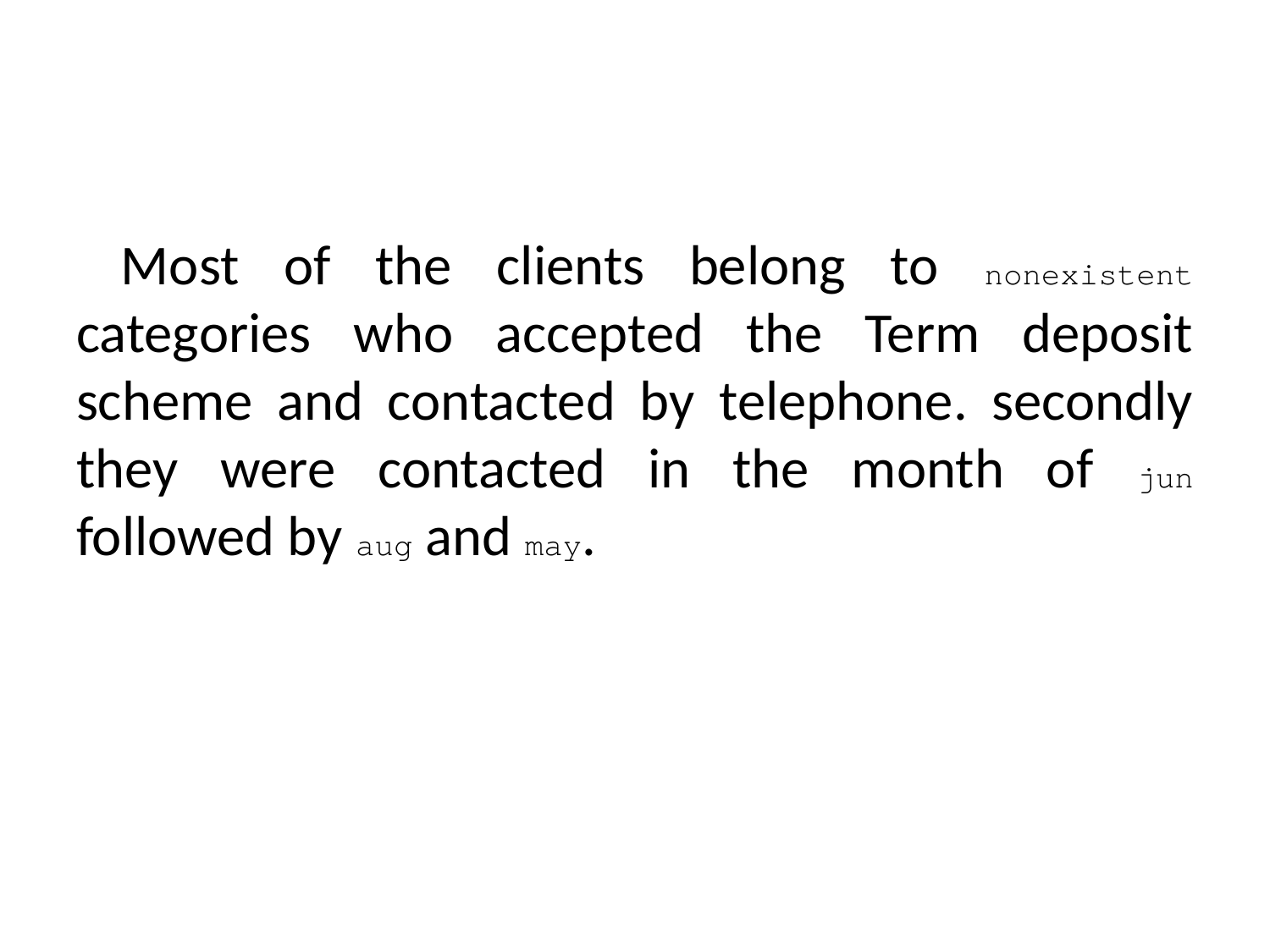

Most of the clients belong to nonexistent categories who accepted the Term deposit scheme and contacted by telephone. secondly they were contacted in the month of jun followed by aug and may.